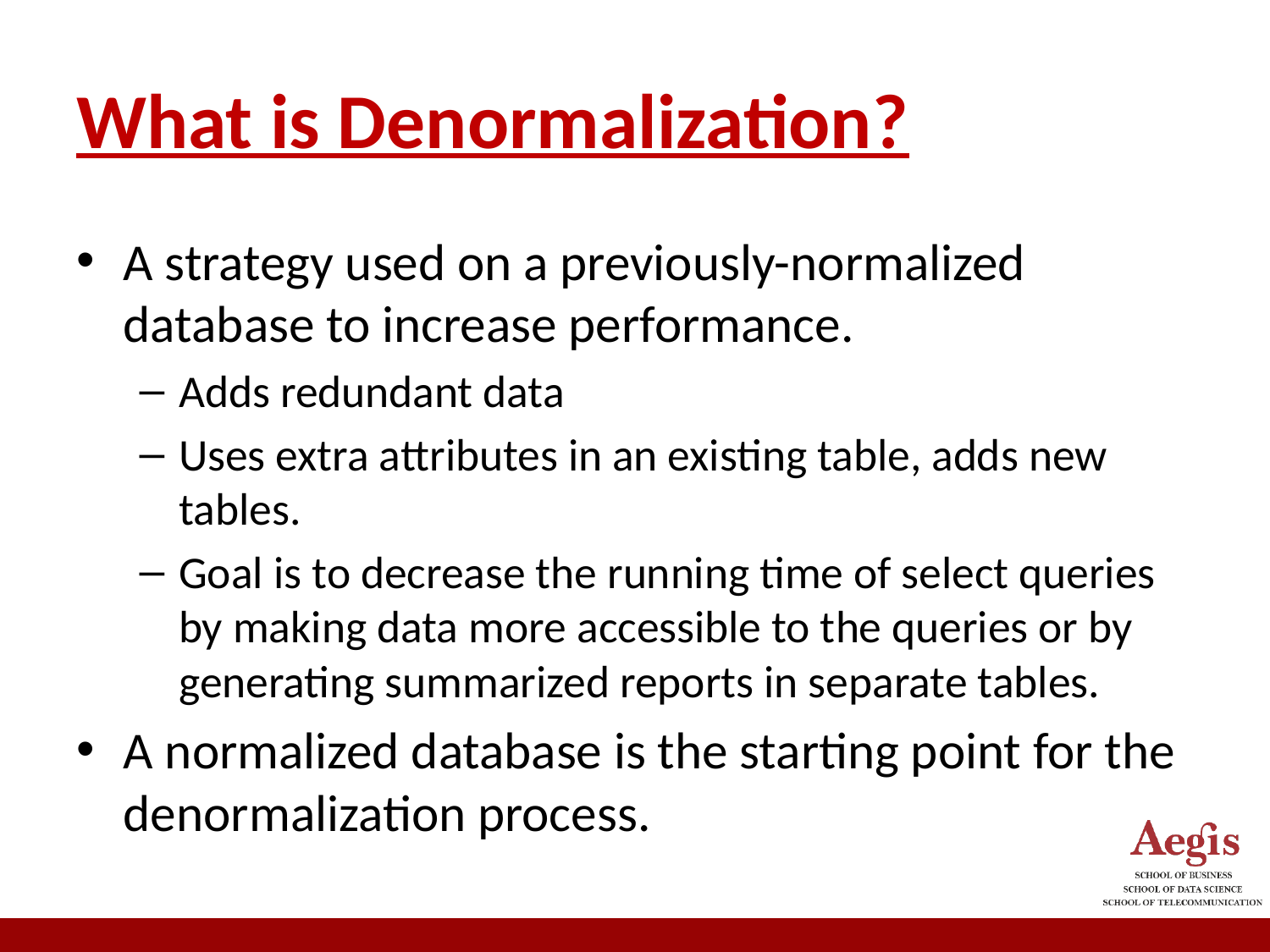

# What is Denormalization?
A strategy used on a previously-normalized database to increase performance.
Adds redundant data
Uses extra attributes in an existing table, adds new tables.
Goal is to decrease the running time of select queries by making data more accessible to the queries or by generating summarized reports in separate tables.
A normalized database is the starting point for the denormalization process.